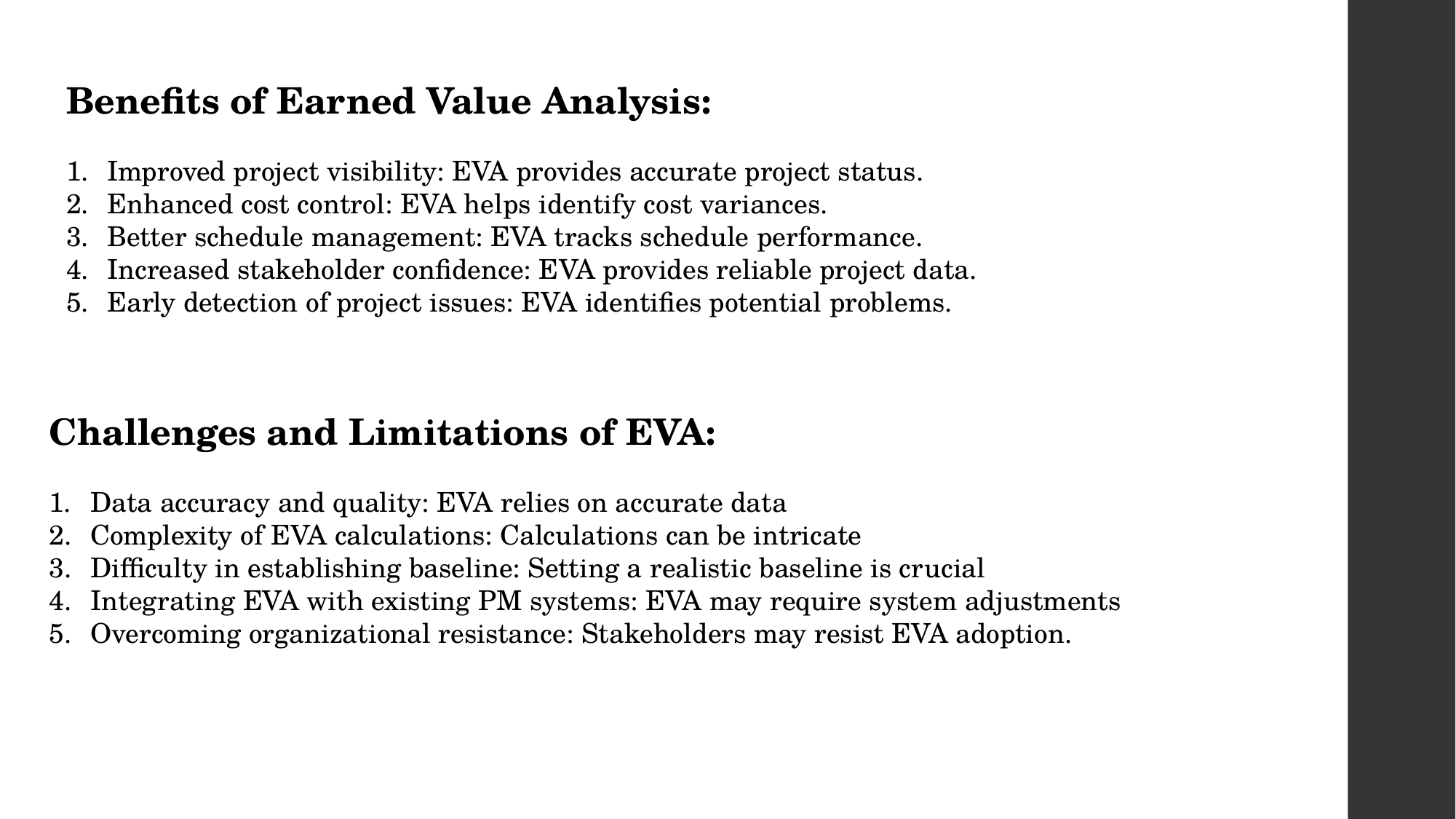

Benefits of Earned Value Analysis:

Improved project visibility: EVA provides accurate project status.
Enhanced cost control: EVA helps identify cost variances.
Better schedule management: EVA tracks schedule performance.
Increased stakeholder confidence: EVA provides reliable project data.
Early detection of project issues: EVA identifies potential problems.
Challenges and Limitations of EVA:

Data accuracy and quality: EVA relies on accurate data
Complexity of EVA calculations: Calculations can be intricate
Difficulty in establishing baseline: Setting a realistic baseline is crucial
Integrating EVA with existing PM systems: EVA may require system adjustments
Overcoming organizational resistance: Stakeholders may resist EVA adoption.